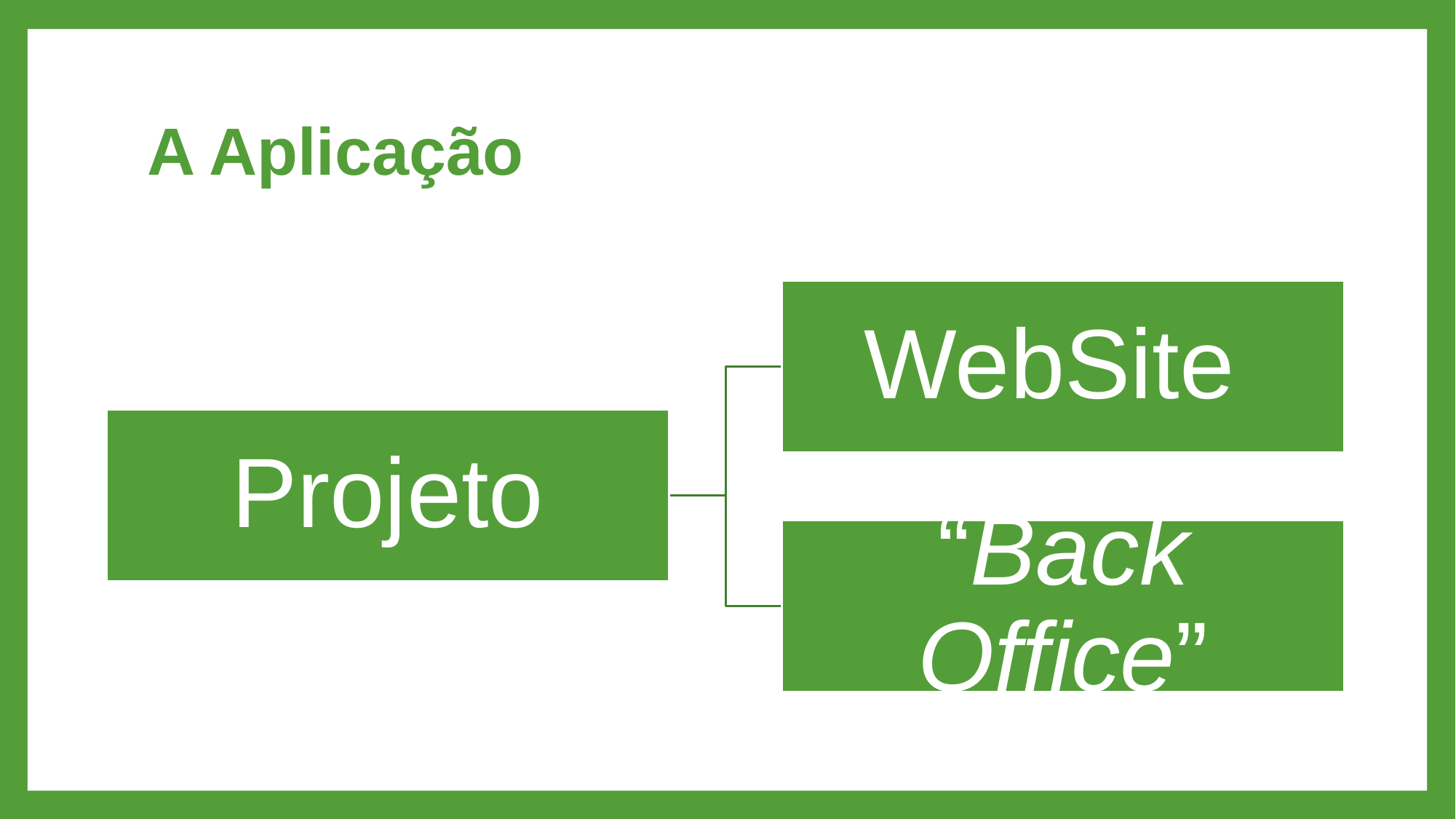

# A Aplicação
Projeto
WebSite
“Back Office”